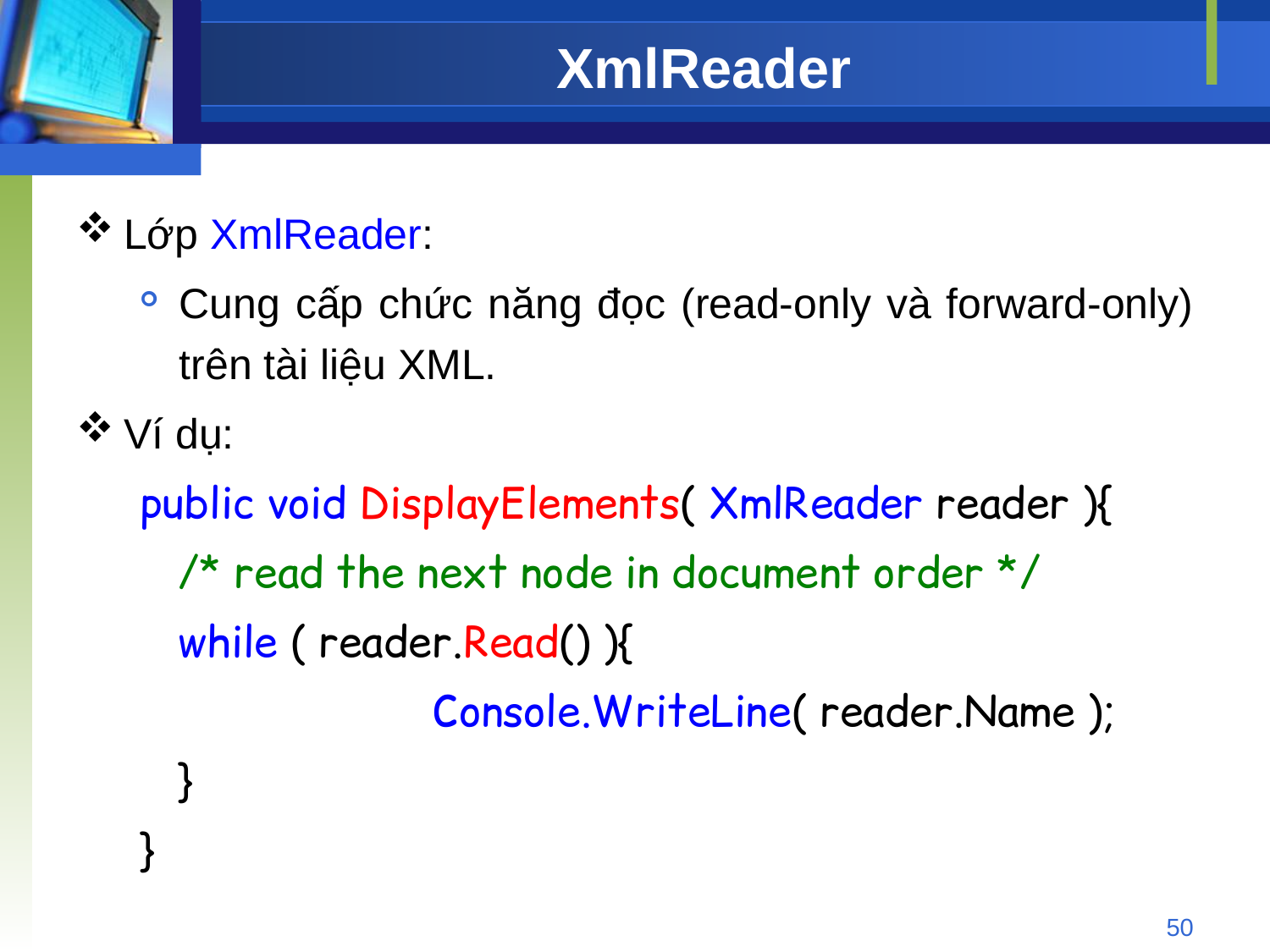

# XmlReader
Lớp XmlReader:
Cung cấp chức năng đọc (read-only và forward-only) trên tài liệu XML.
Ví dụ:
public void DisplayElements( XmlReader reader ){
   /* read the next node in document order */
   while ( reader.Read() ){
			Console.WriteLine( reader.Name );
   }
}
50